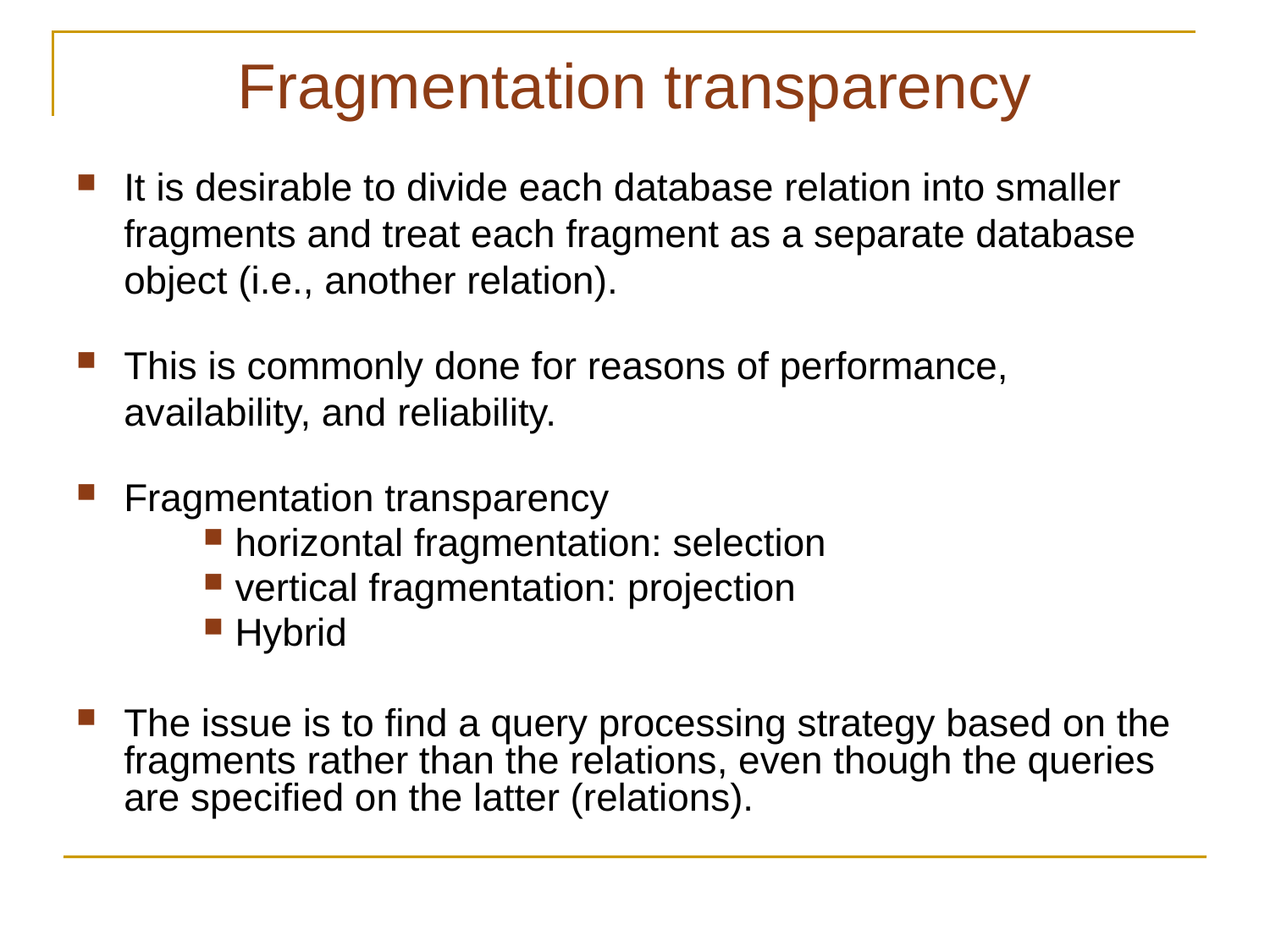

# Fragmentation transparency
It is desirable to divide each database relation into smaller fragments and treat each fragment as a separate database object (i.e., another relation).
This is commonly done for reasons of performance, availability, and reliability.
Fragmentation transparency
horizontal fragmentation: selection
vertical fragmentation: projection
Hybrid

The issue is to find a query processing strategy based on the fragments rather than the relations, even though the queries are specified on the latter (relations).